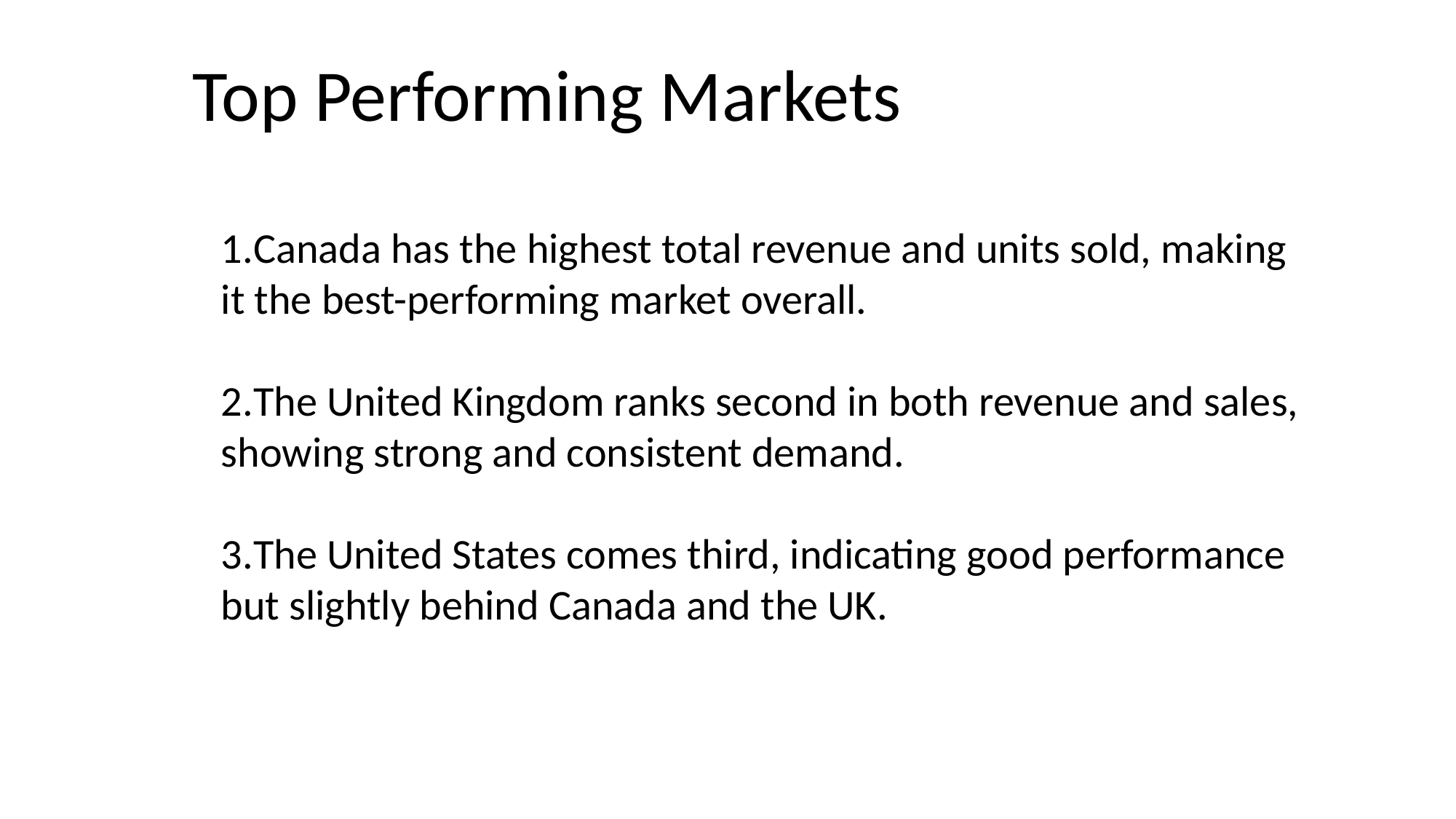

Top Performing Markets
Canada has the highest total revenue and units sold, making it the best-performing market overall.

The United Kingdom ranks second in both revenue and sales, showing strong and consistent demand.

The United States comes third, indicating good performance but slightly behind Canada and the UK.